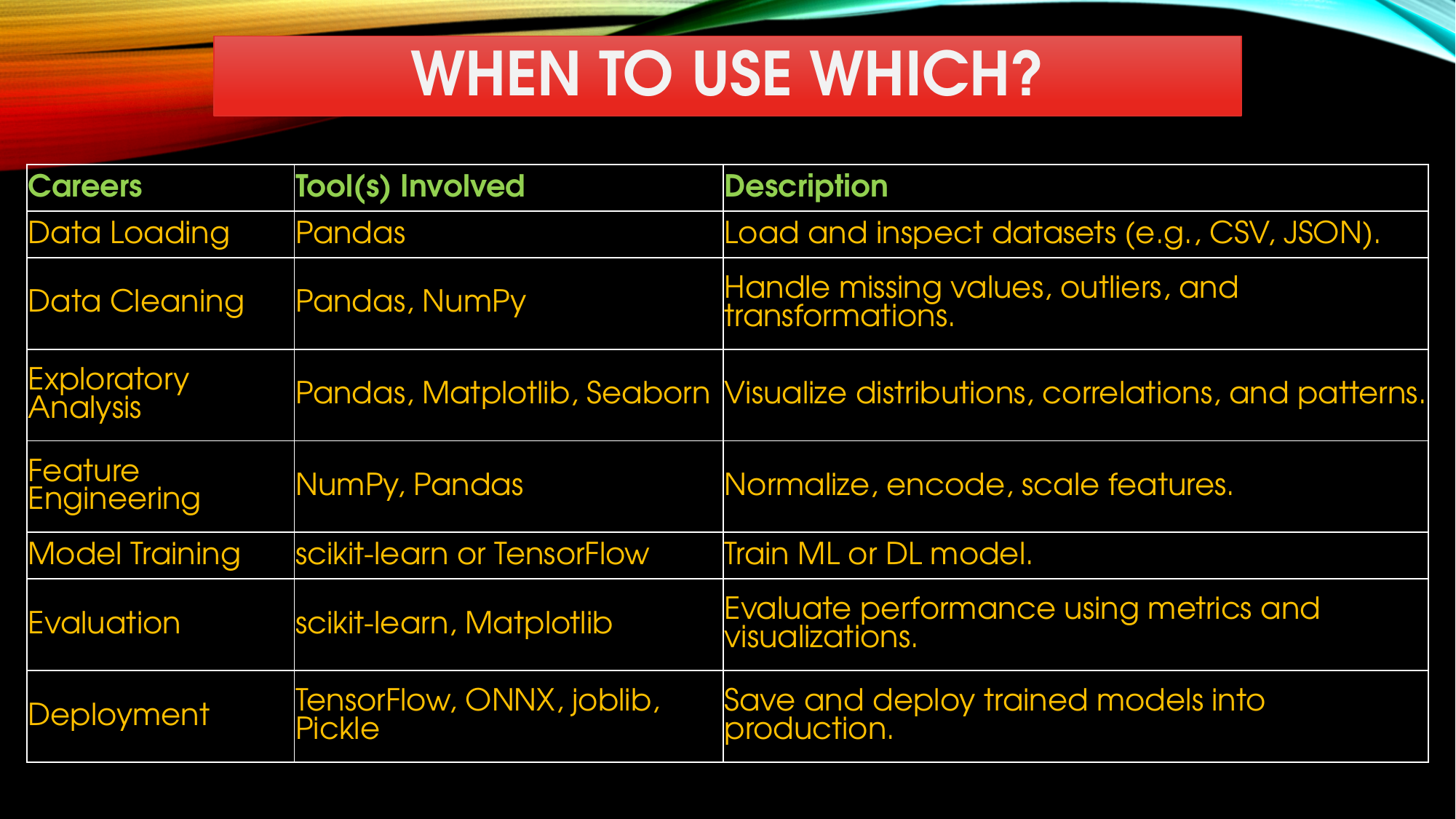

# When to Use Which?
| Careers | Tool(s) Involved | Description |
| --- | --- | --- |
| Data Loading | Pandas | Load and inspect datasets (e.g., CSV, JSON). |
| Data Cleaning | Pandas, NumPy | Handle missing values, outliers, and transformations. |
| Exploratory Analysis | Pandas, Matplotlib, Seaborn | Visualize distributions, correlations, and patterns. |
| Feature Engineering | NumPy, Pandas | Normalize, encode, scale features. |
| Model Training | scikit-learn or TensorFlow | Train ML or DL model. |
| Evaluation | scikit-learn, Matplotlib | Evaluate performance using metrics and visualizations. |
| Deployment | TensorFlow, ONNX, joblib, Pickle | Save and deploy trained models into production. |